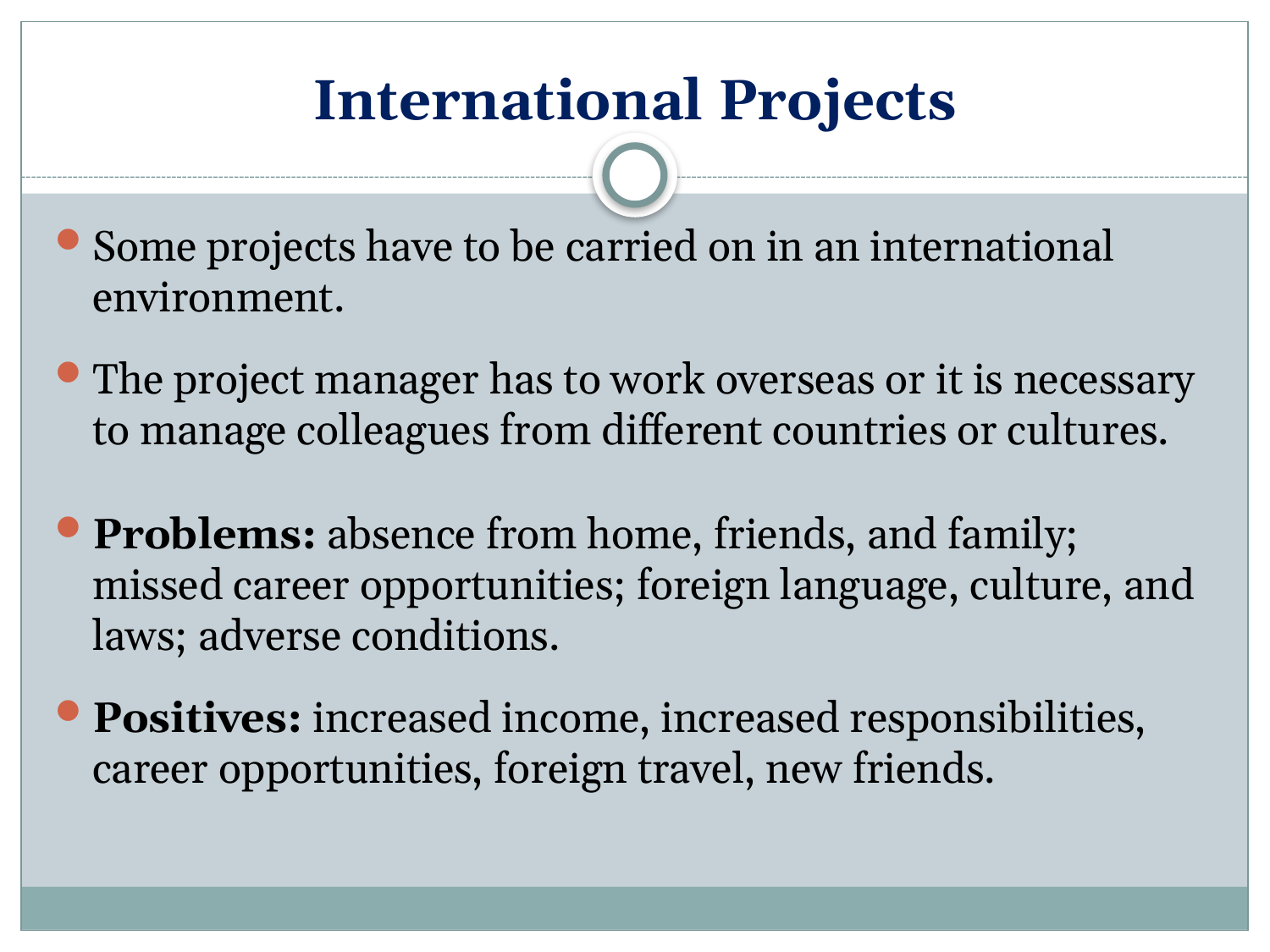

# International Projects
Some projects have to be carried on in an international environment.
The project manager has to work overseas or it is necessary to manage colleagues from different countries or cultures.
Problems: absence from home, friends, and family; missed career opportunities; foreign language, culture, and laws; adverse conditions.
Positives: increased income, increased responsibilities, career opportunities, foreign travel, new friends.